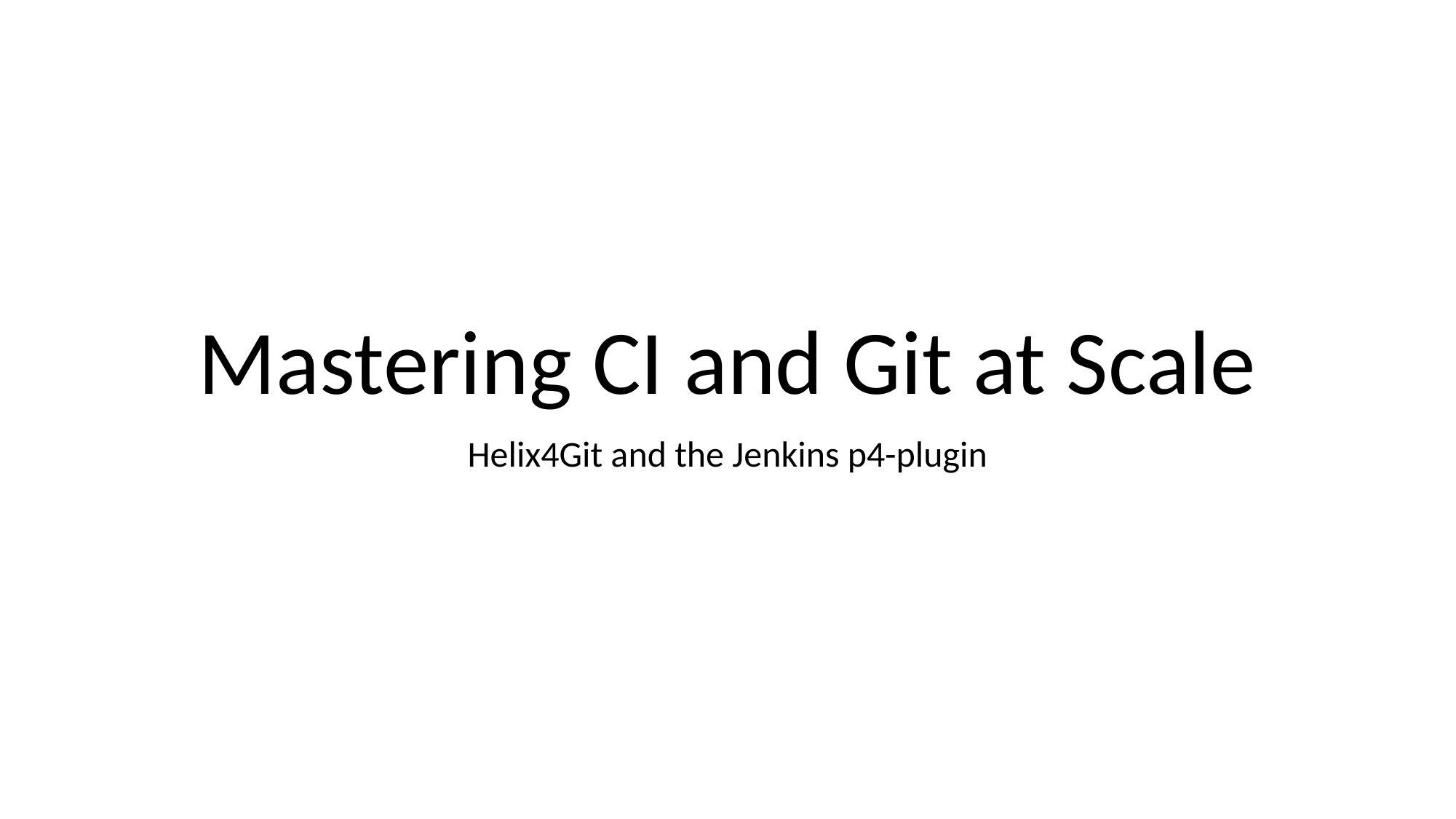

# Mastering CI and Git at Scale
Helix4Git and the Jenkins p4-plugin